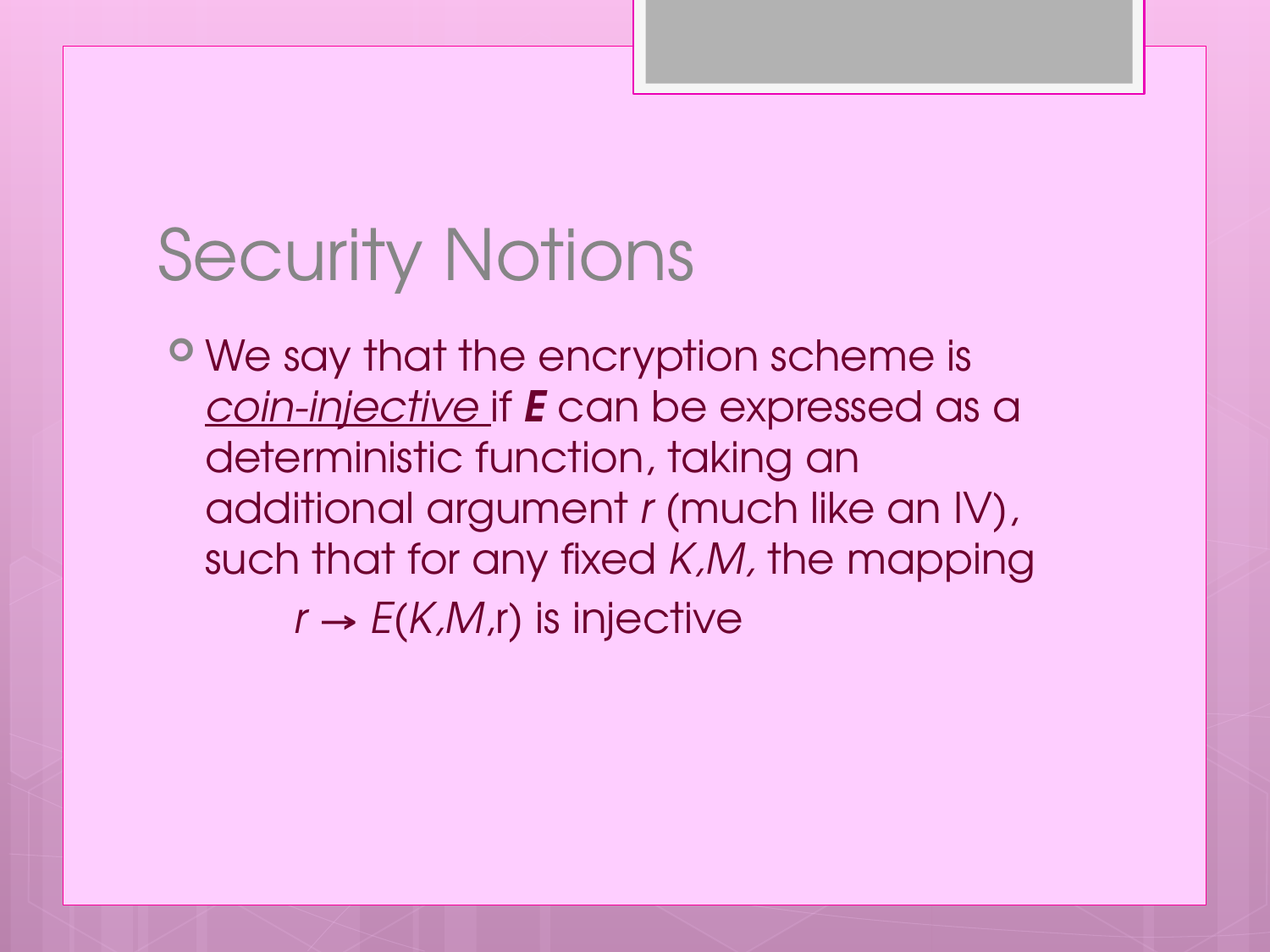

# Security Notions
We say that the encryption scheme is coin-injective if E can be expressed as a deterministic function, taking an additional argument r (much like an IV), such that for any fixed K,M, the mapping
	r → E(K,M,r) is injective